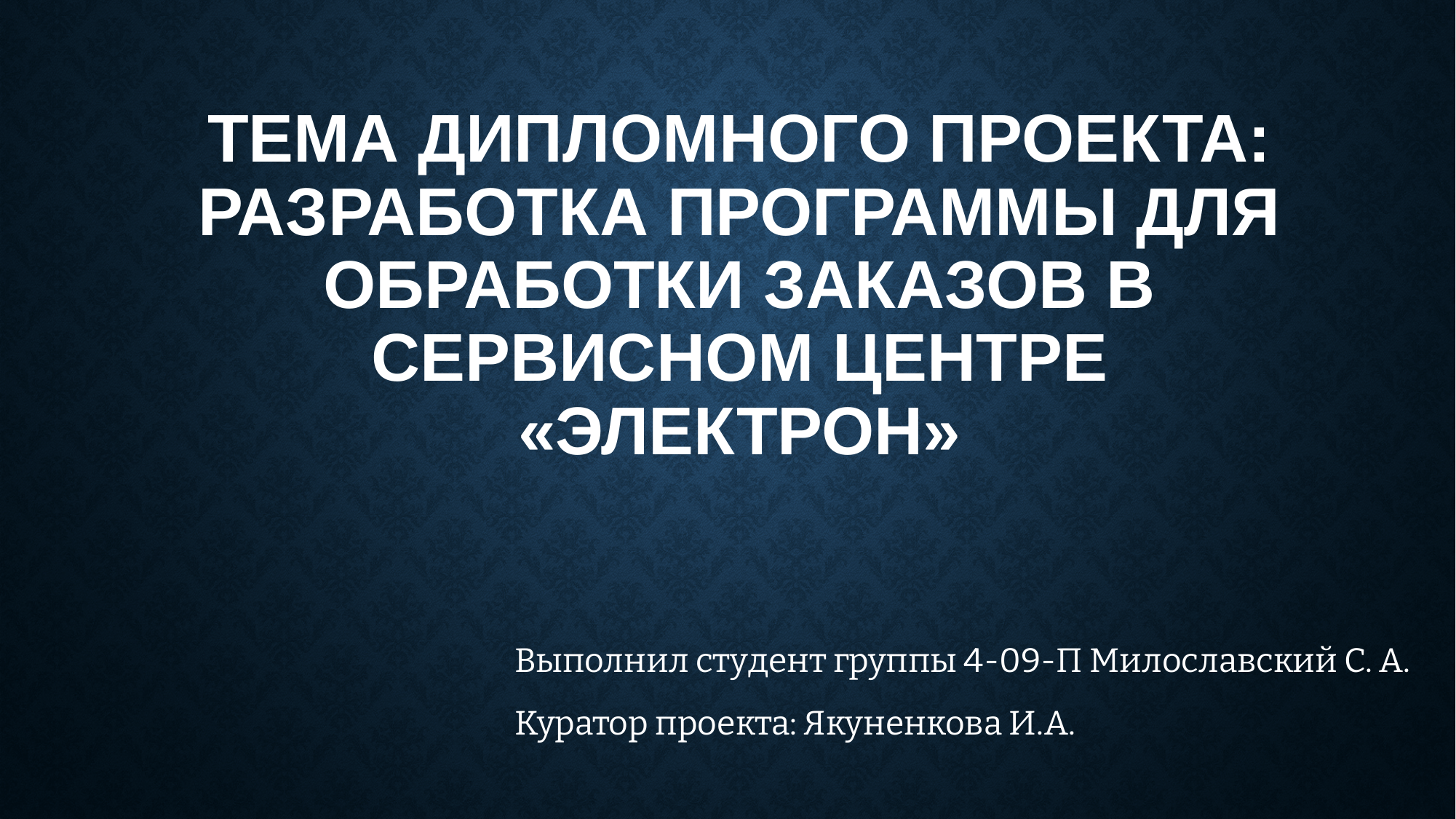

# Тема дипломного проекта: разработка программы для обработки заказов в сервисном центре «Электрон»
Выполнил студент группы 4-09-П Милославский С. А.
Куратор проекта: Якуненкова И.А.